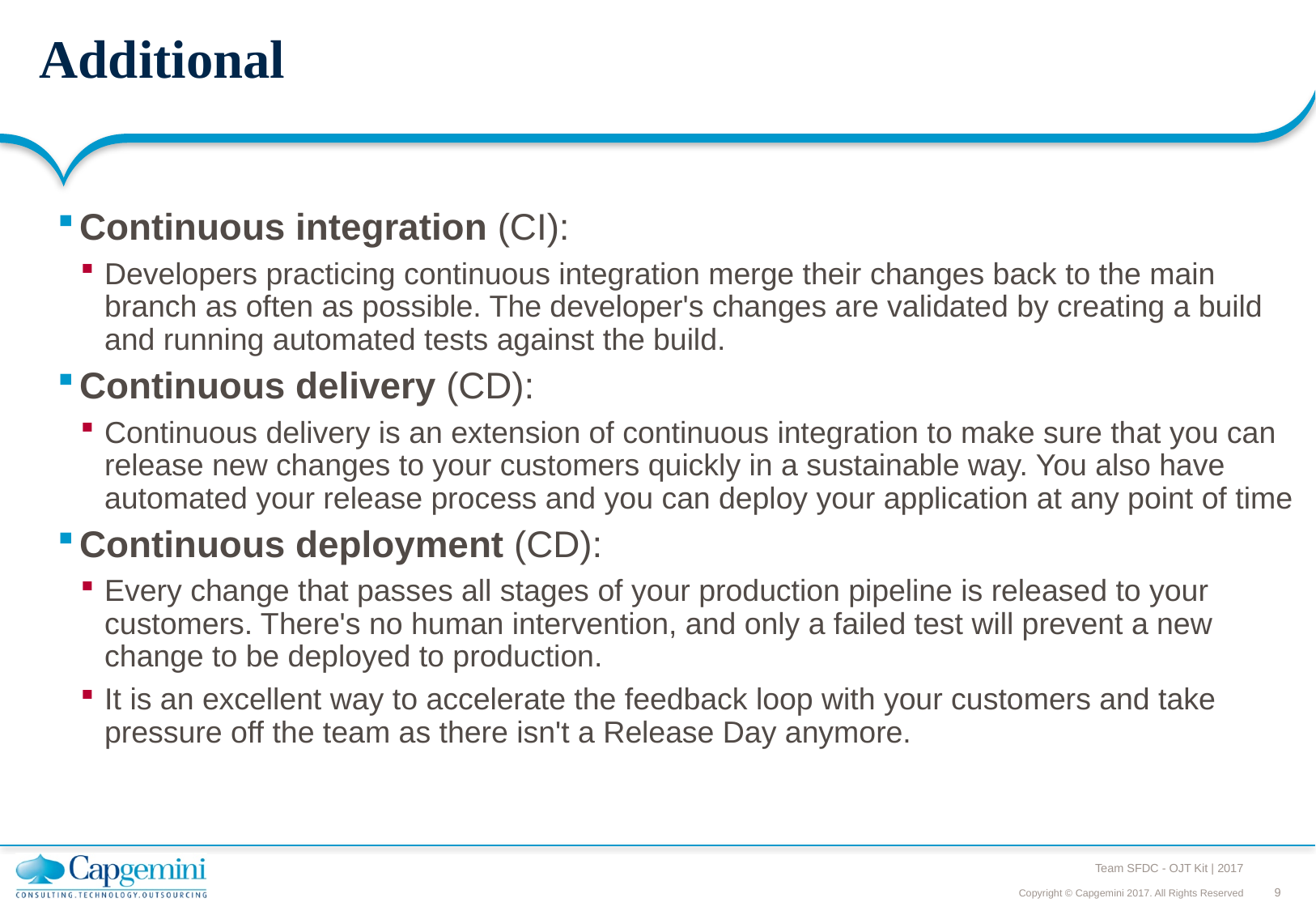

# Additional
Continuous integration (CI):
Developers practicing continuous integration merge their changes back to the main branch as often as possible. The developer's changes are validated by creating a build and running automated tests against the build.
Continuous delivery (CD):
Continuous delivery is an extension of continuous integration to make sure that you can release new changes to your customers quickly in a sustainable way. You also have automated your release process and you can deploy your application at any point of time
Continuous deployment (CD):
Every change that passes all stages of your production pipeline is released to your customers. There's no human intervention, and only a failed test will prevent a new change to be deployed to production.
It is an excellent way to accelerate the feedback loop with your customers and take pressure off the team as there isn't a Release Day anymore.